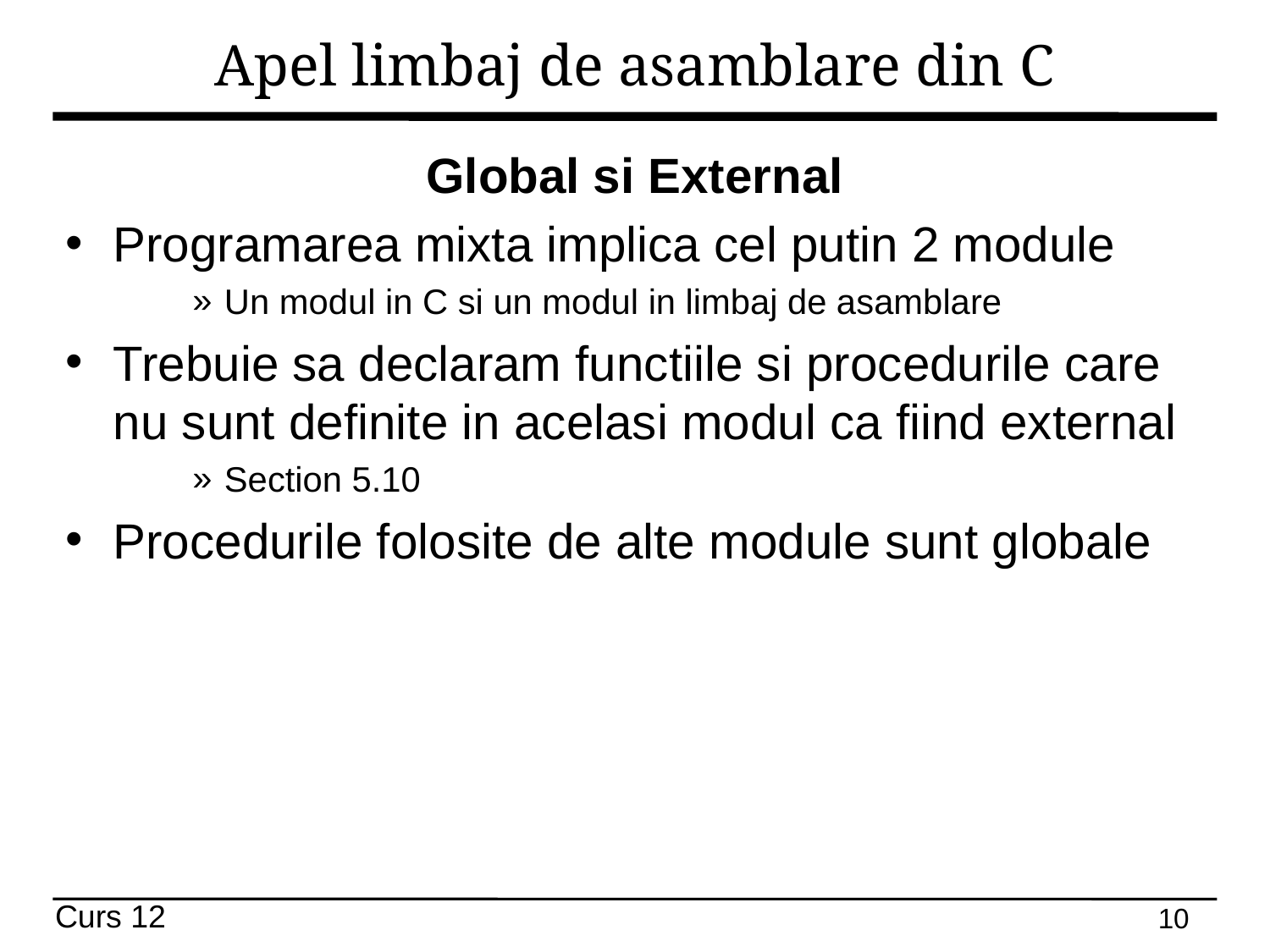

# Apel limbaj de asamblare din C
Global si External
Programarea mixta implica cel putin 2 module
Un modul in C si un modul in limbaj de asamblare
Trebuie sa declaram functiile si procedurile care nu sunt definite in acelasi modul ca fiind external
Section 5.10
Procedurile folosite de alte module sunt globale